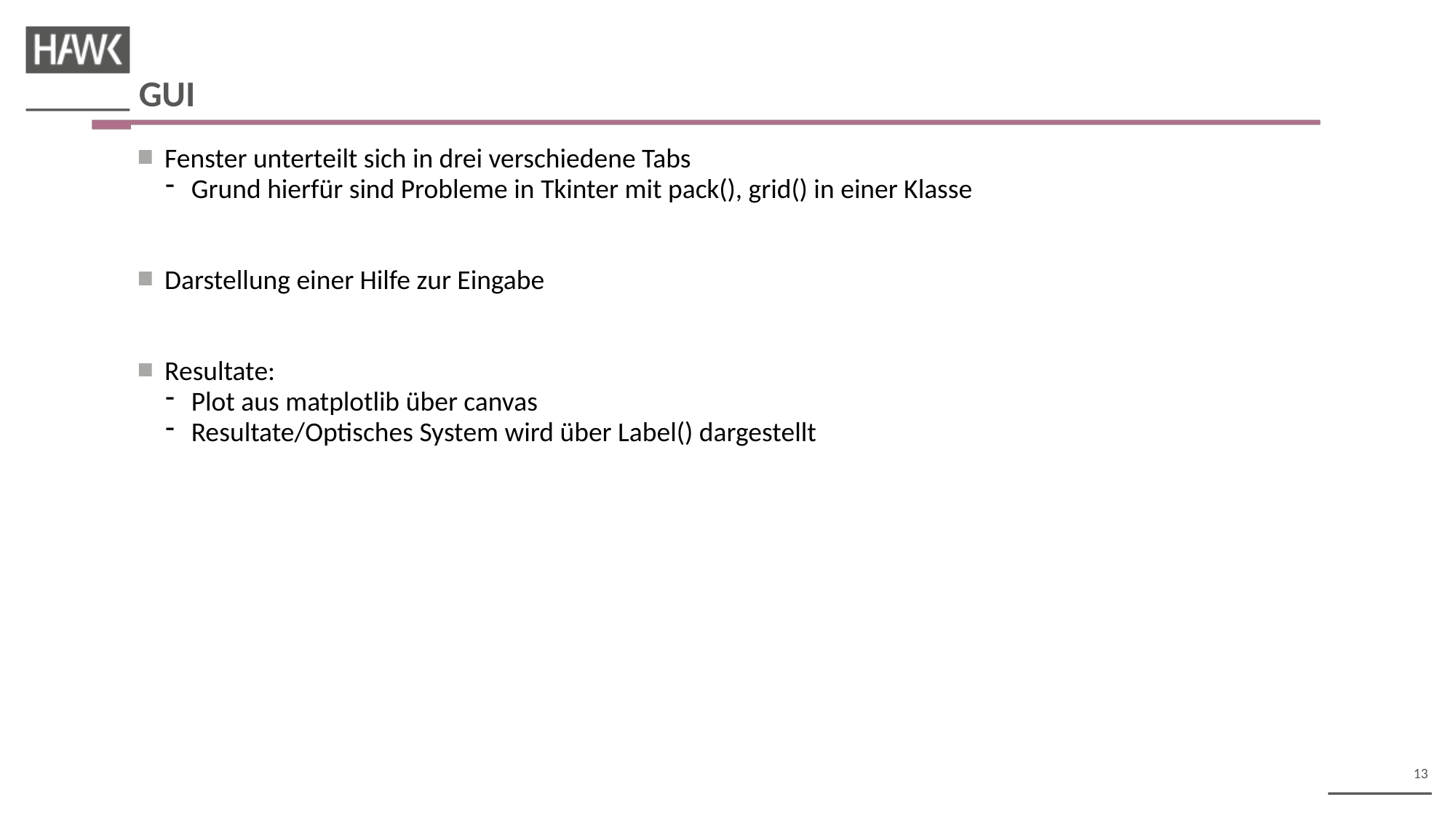

GUI
Fenster unterteilt sich in drei verschiedene Tabs
Grund hierfür sind Probleme in Tkinter mit pack(), grid() in einer Klasse

Darstellung einer Hilfe zur Eingabe

Resultate:
Plot aus matplotlib über canvas
Resultate/Optisches System wird über Label() dargestellt